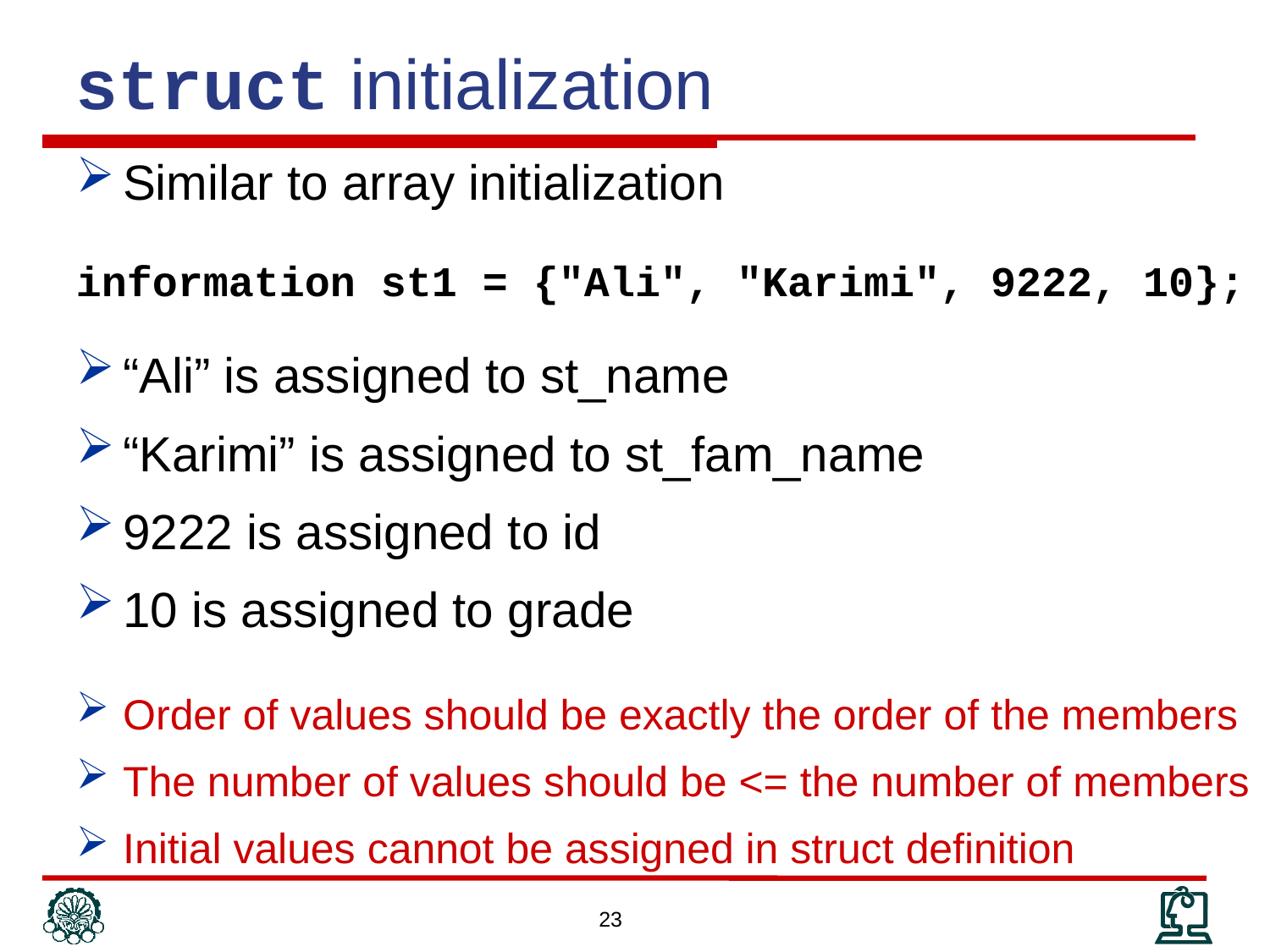

struct initialization
Similar to array initialization

information st1 = {"Ali", "Karimi", 9222, 10};

“Ali” is assigned to st_name
“Karimi” is assigned to st_fam_name
9222 is assigned to id
10 is assigned to grade

Order of values should be exactly the order of the members
The number of values should be <= the number of members
Initial values cannot be assigned in struct definition
23